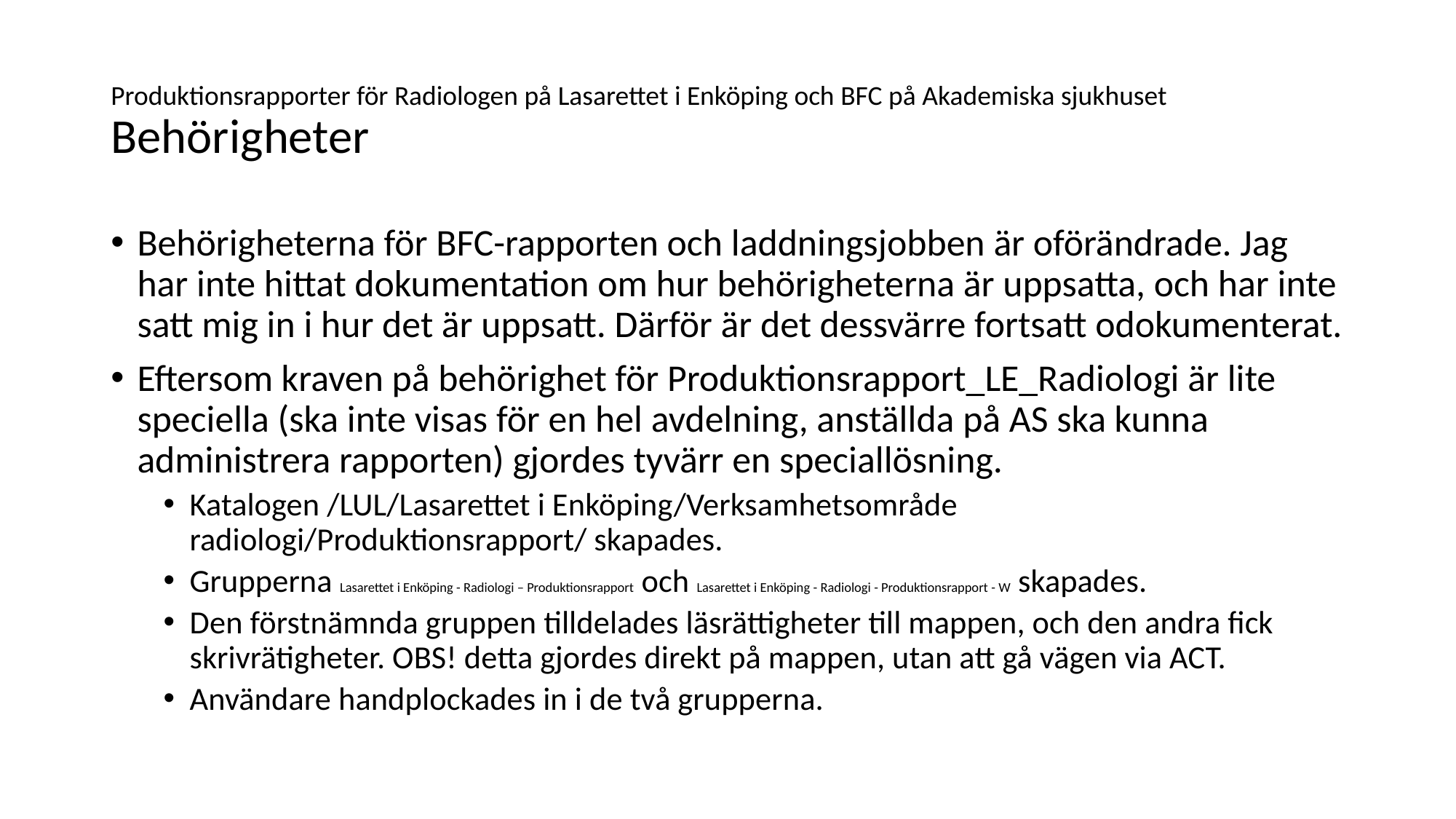

# Produktionsrapporter för Radiologen på Lasarettet i Enköping och BFC på Akademiska sjukhuset Behörigheter
Behörigheterna för BFC-rapporten och laddningsjobben är oförändrade. Jag har inte hittat dokumentation om hur behörigheterna är uppsatta, och har inte satt mig in i hur det är uppsatt. Därför är det dessvärre fortsatt odokumenterat.
Eftersom kraven på behörighet för Produktionsrapport_LE_Radiologi är lite speciella (ska inte visas för en hel avdelning, anställda på AS ska kunna administrera rapporten) gjordes tyvärr en speciallösning.
Katalogen /LUL/Lasarettet i Enköping/Verksamhetsområde radiologi/Produktionsrapport/ skapades.
Grupperna Lasarettet i Enköping - Radiologi – Produktionsrapport och Lasarettet i Enköping - Radiologi - Produktionsrapport - W skapades.
Den förstnämnda gruppen tilldelades läsrättigheter till mappen, och den andra fick skrivrätigheter. OBS! detta gjordes direkt på mappen, utan att gå vägen via ACT.
Användare handplockades in i de två grupperna.